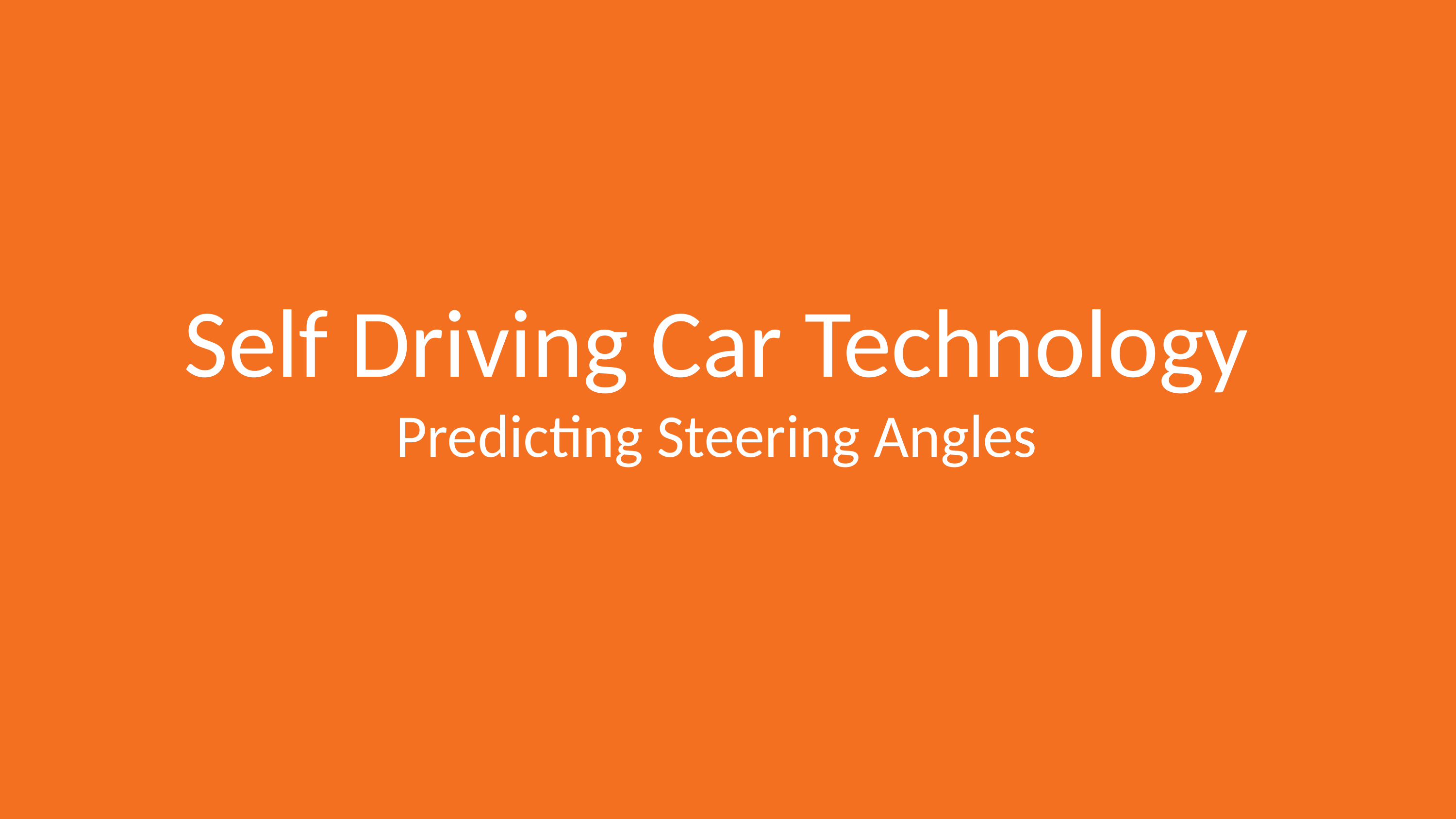

# Self Driving Car Technology Predicting Steering Angles